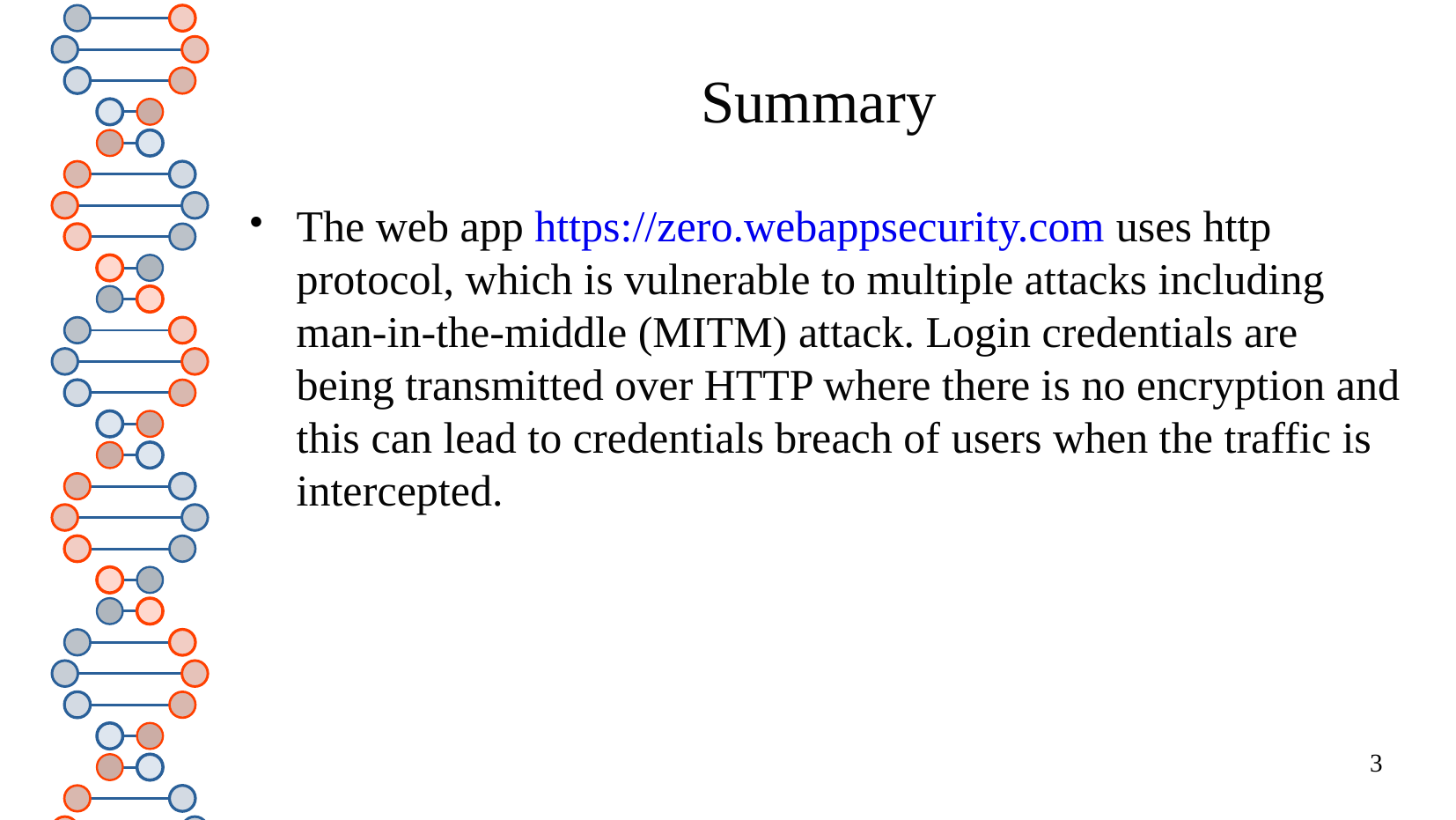

# Summary
The web app https://zero.webappsecurity.com uses http protocol, which is vulnerable to multiple attacks including man-in-the-middle (MITM) attack. Login credentials are being transmitted over HTTP where there is no encryption and this can lead to credentials breach of users when the traffic is intercepted.
3